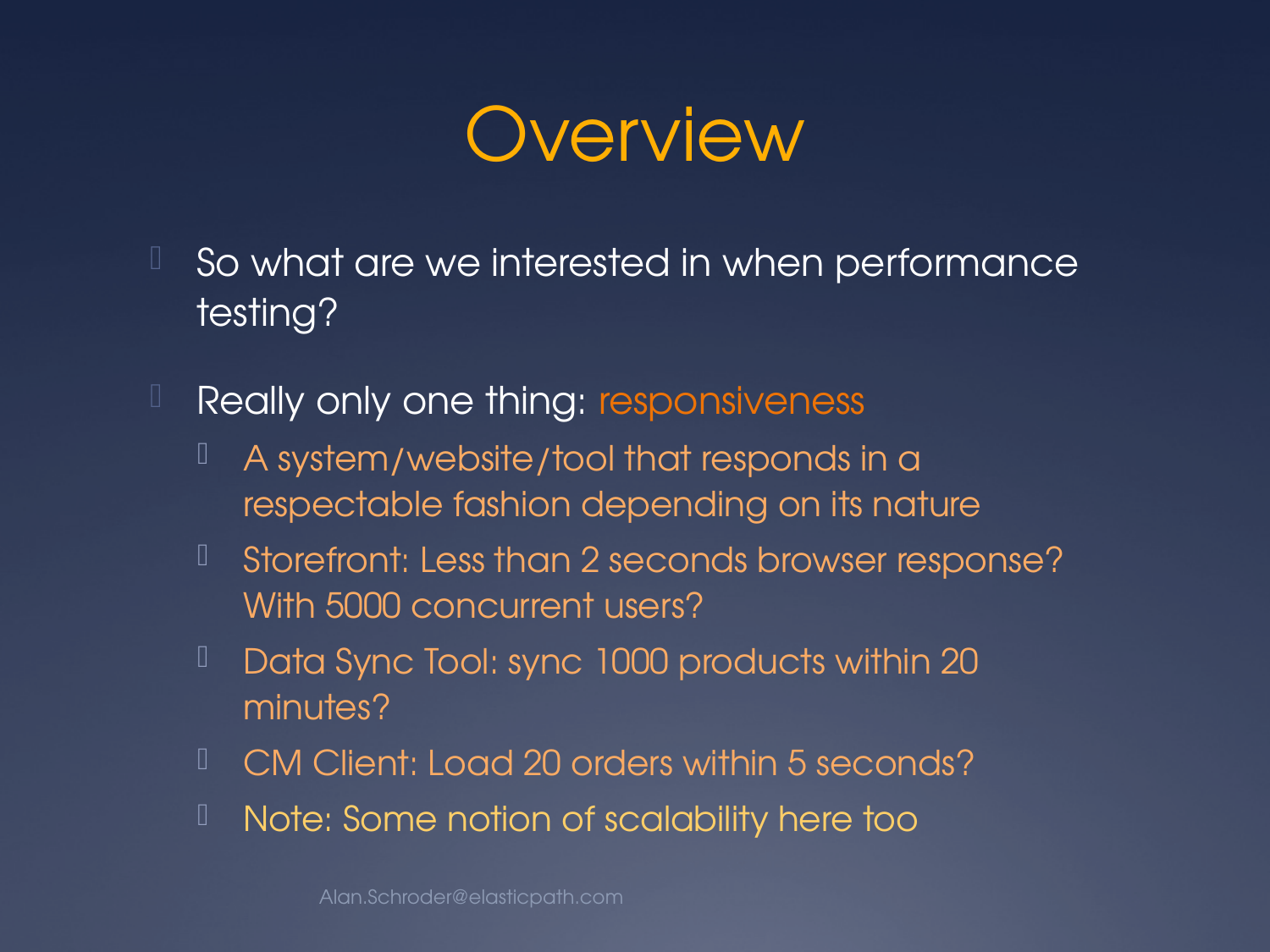

# Overview
So what are we interested in when performance testing?
Really only one thing: responsiveness
A system/website/tool that responds in a respectable fashion depending on its nature
Storefront: Less than 2 seconds browser response? With 5000 concurrent users?
Data Sync Tool: sync 1000 products within 20 minutes?
CM Client: Load 20 orders within 5 seconds?
Note: Some notion of scalability here too
Alan.Schroder@elasticpath.com